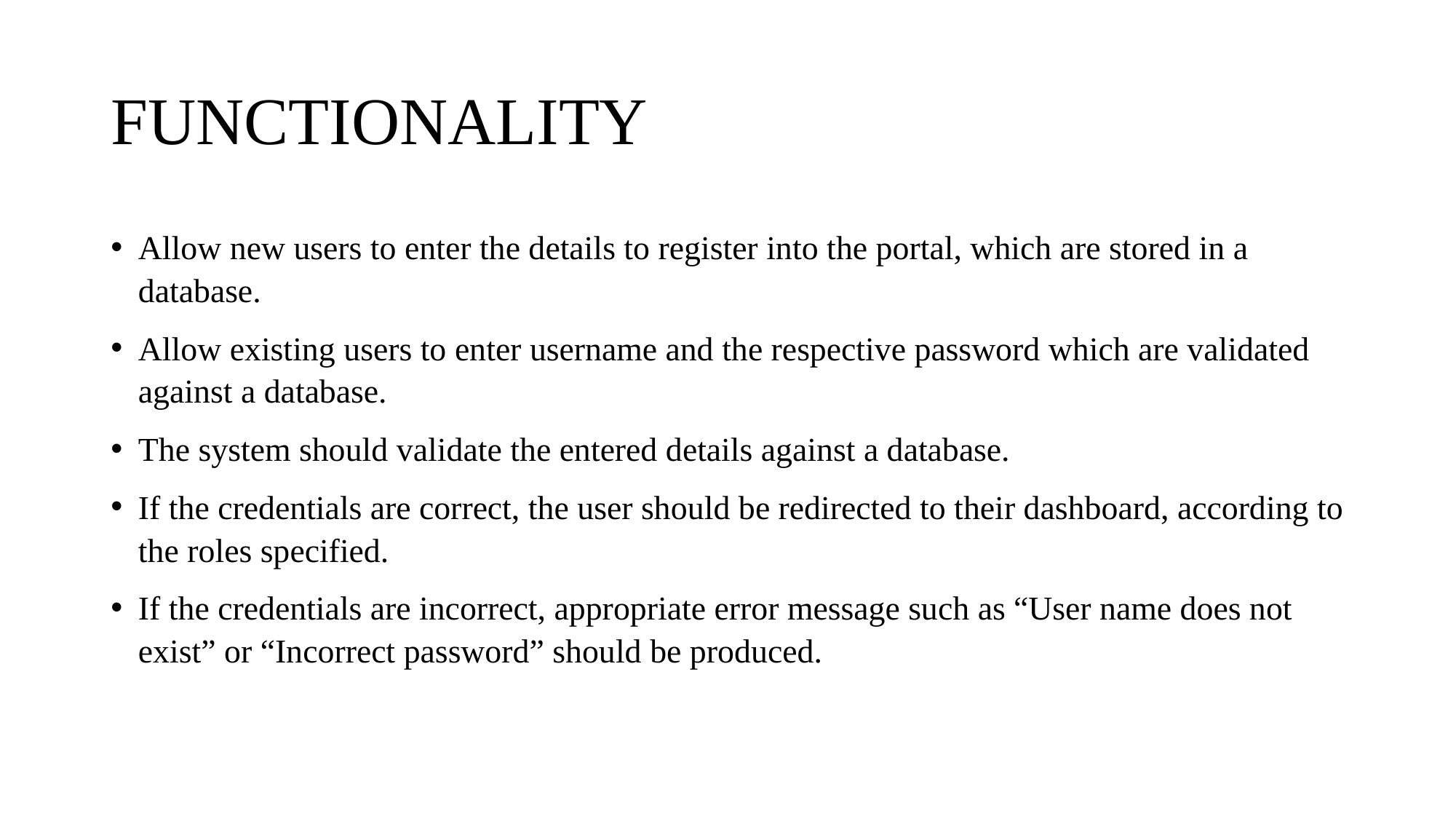

# FUNCTIONALITY
Allow new users to enter the details to register into the portal, which are stored in a database.
Allow existing users to enter username and the respective password which are validated against a database.
The system should validate the entered details against a database.
If the credentials are correct, the user should be redirected to their dashboard, according to the roles specified.
If the credentials are incorrect, appropriate error message such as “User name does not exist” or “Incorrect password” should be produced.